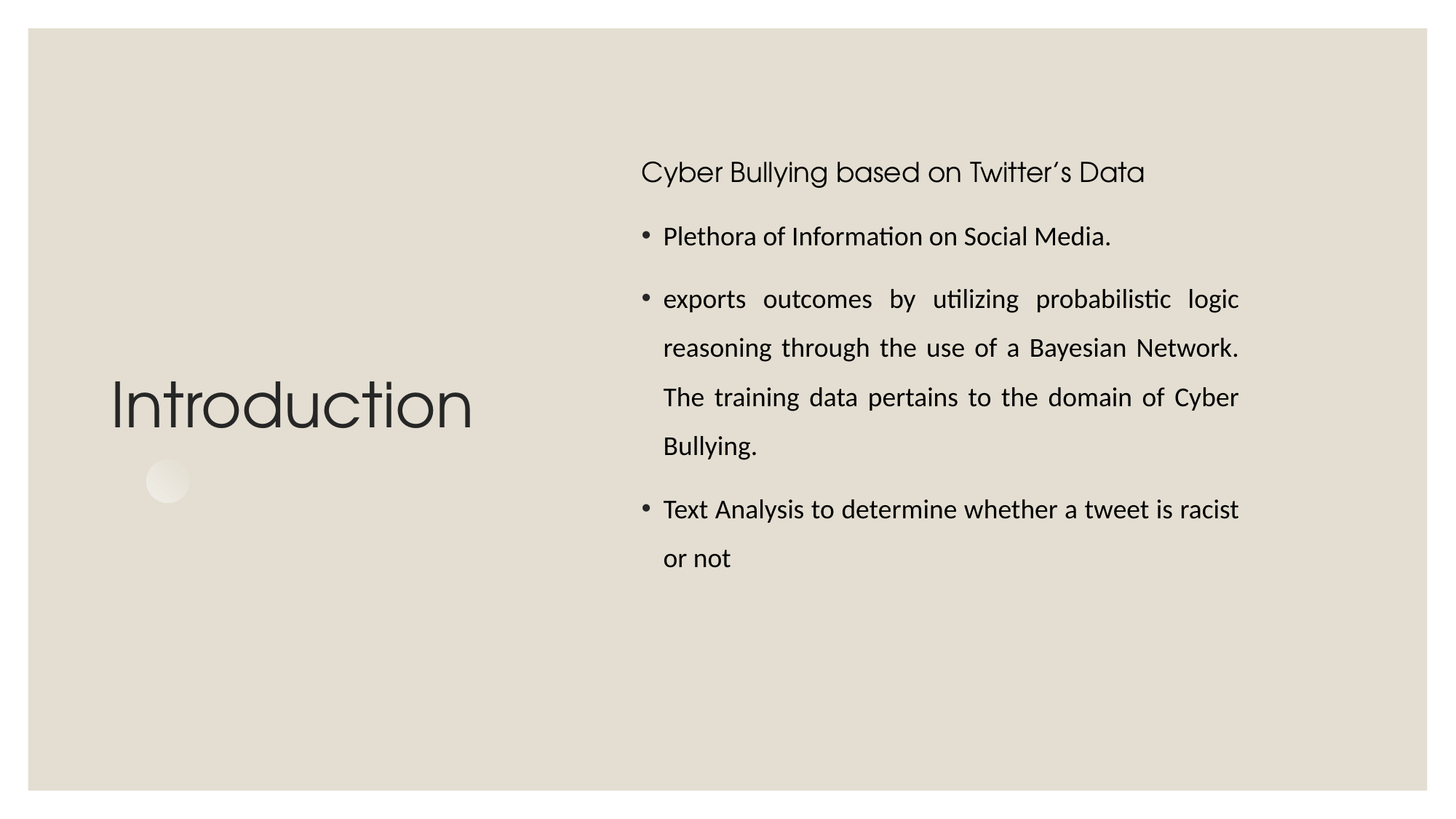

# Introduction
Cyber Bullying based on Twitter’s Data
Plethora of Information on Social Media.
exports outcomes by utilizing probabilistic logic reasoning through the use of a Bayesian Network. The training data pertains to the domain of Cyber Bullying.
Text Analysis to determine whether a tweet is racist or not